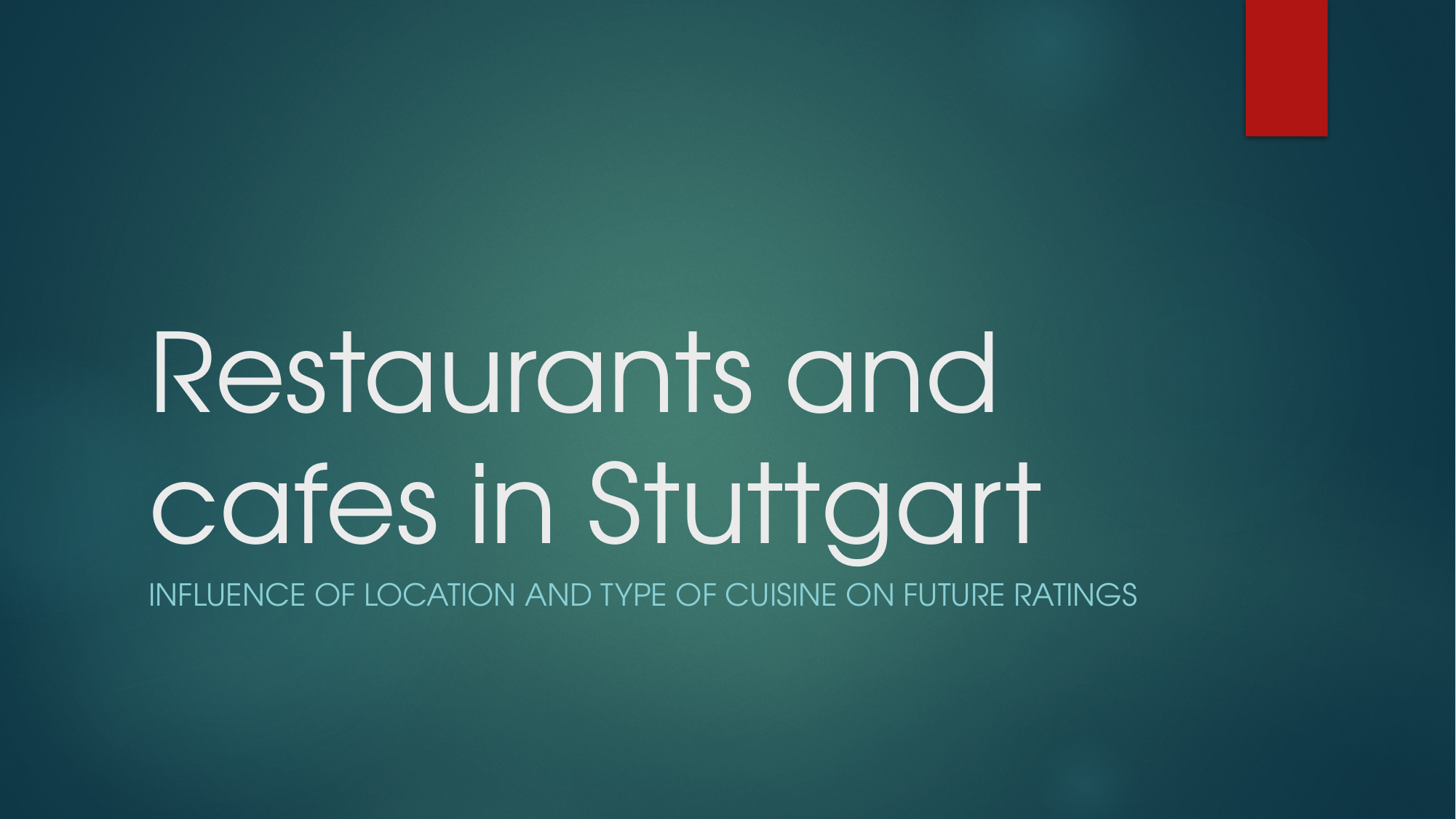

# Restaurants and cafes in Stuttgart
Influence of location and type of cuisine on future ratings